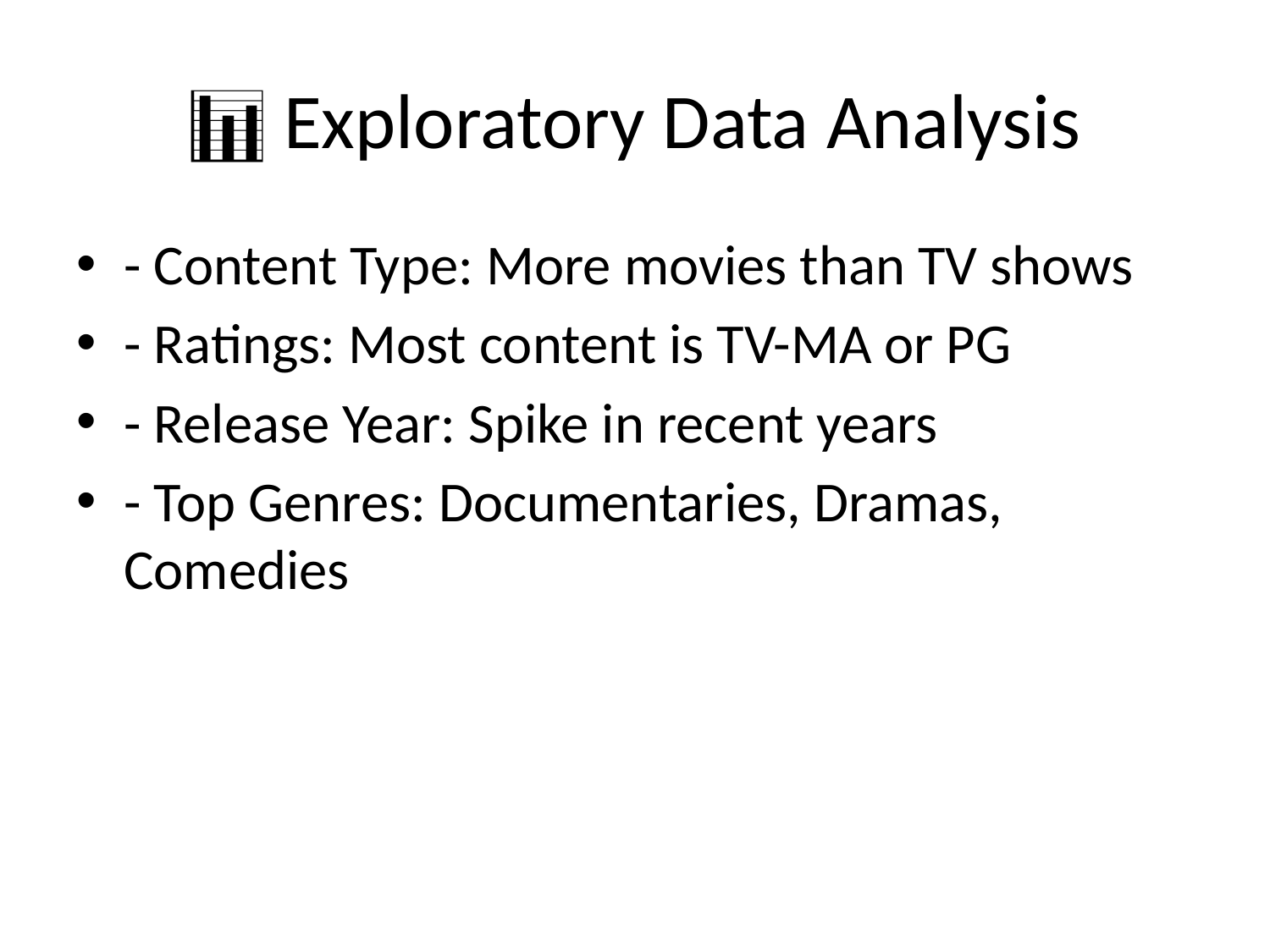

# 📊 Exploratory Data Analysis
- Content Type: More movies than TV shows
- Ratings: Most content is TV-MA or PG
- Release Year: Spike in recent years
- Top Genres: Documentaries, Dramas, Comedies